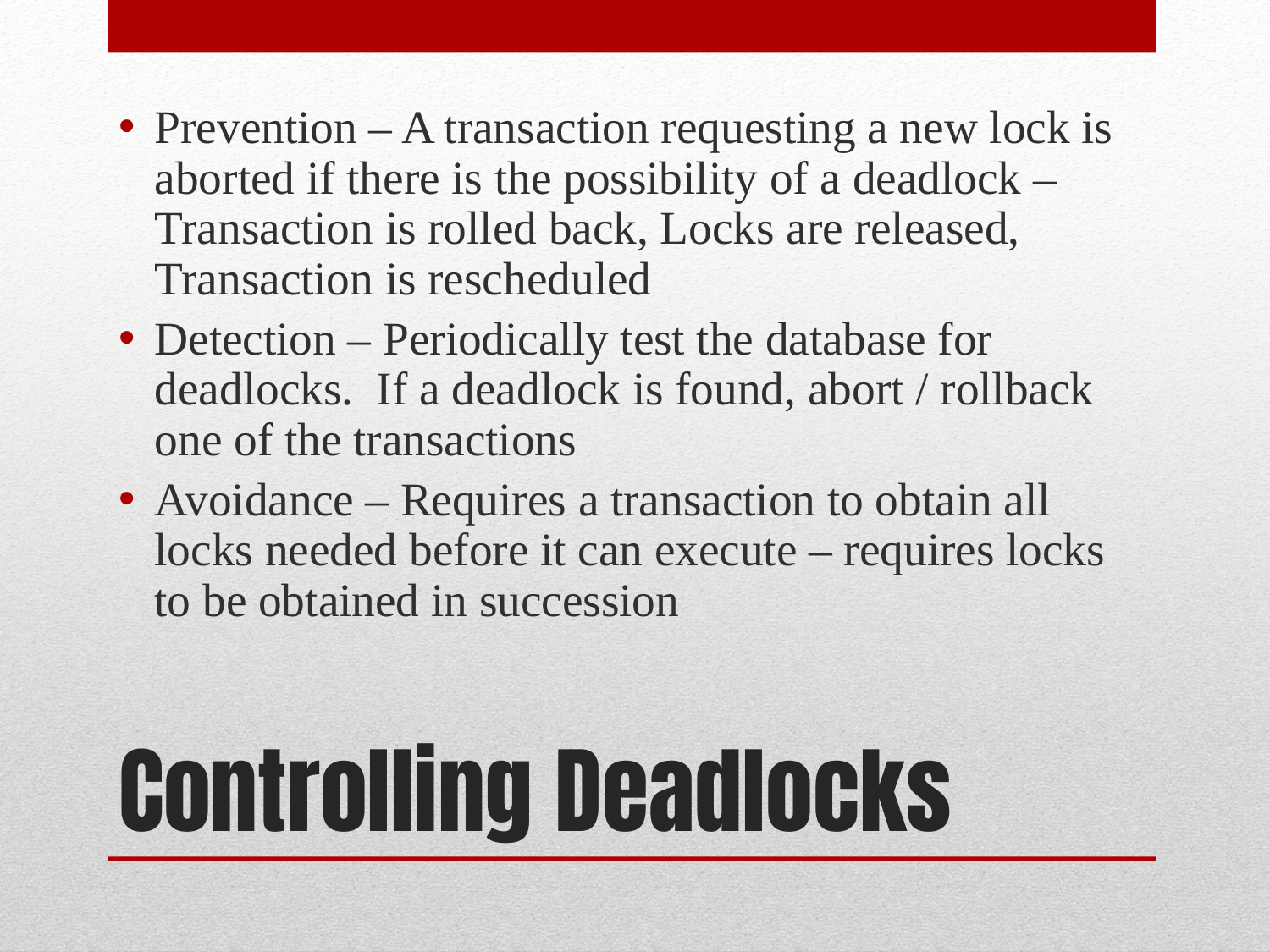

Prevention – A transaction requesting a new lock is aborted if there is the possibility of a deadlock – Transaction is rolled back, Locks are released, Transaction is rescheduled
Detection – Periodically test the database for deadlocks.  If a deadlock is found, abort / rollback one of the transactions
Avoidance – Requires a transaction to obtain all locks needed before it can execute – requires locks to be obtained in succession
# Controlling Deadlocks